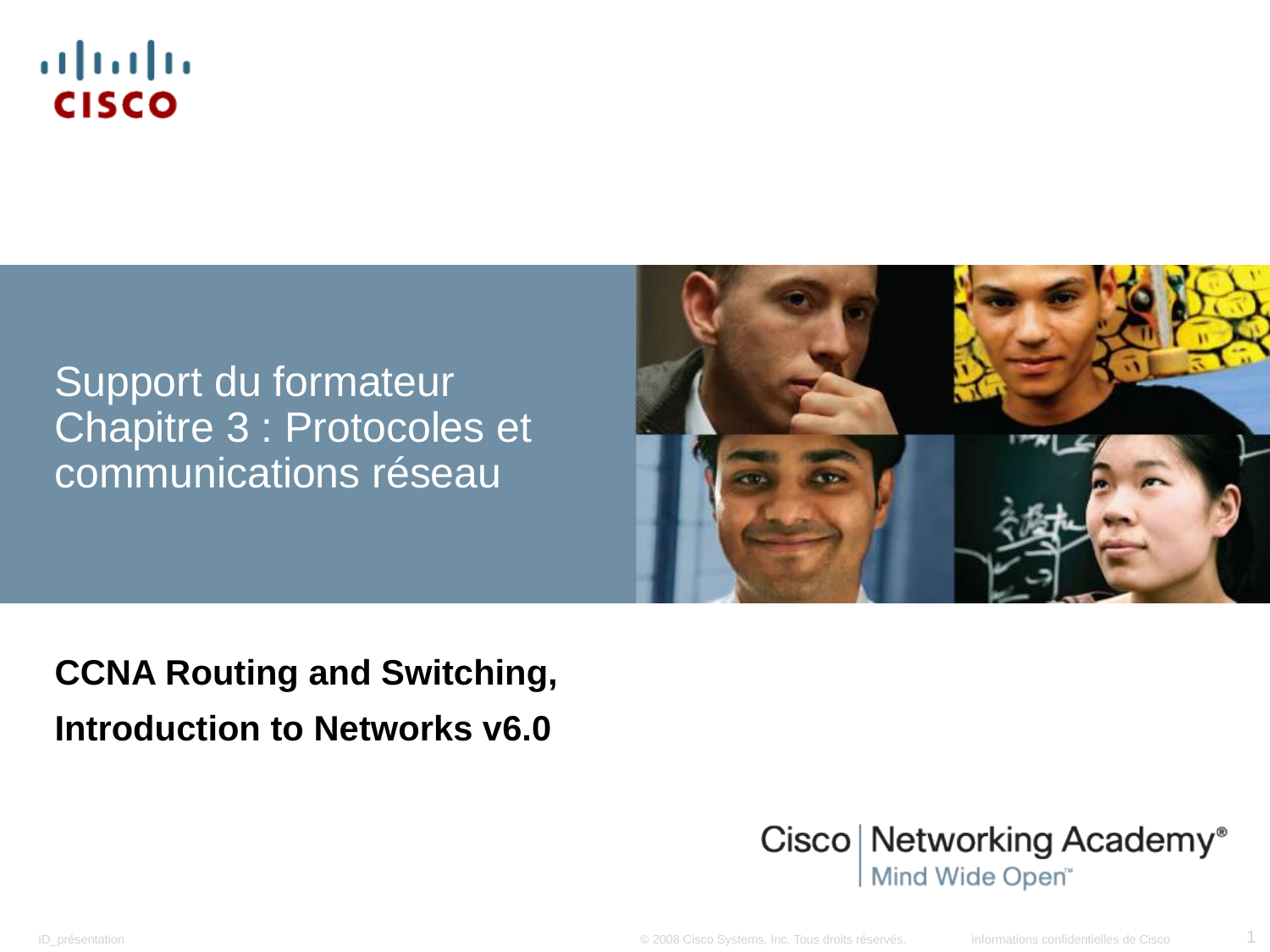

# Support du formateur Chapitre 3 : Protocoles et communications réseau
CCNA Routing and Switching,
Introduction to Networks v6.0